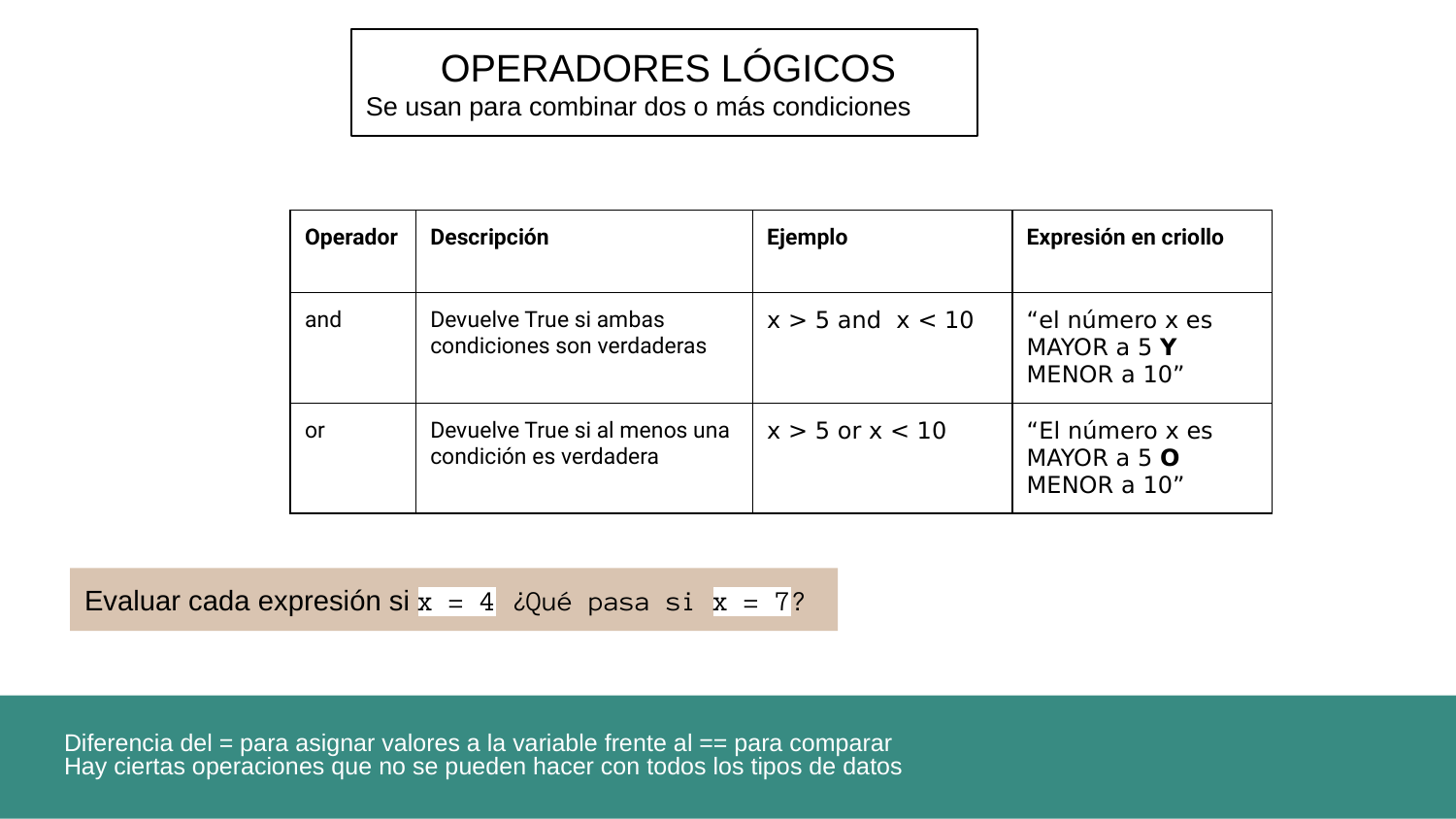

OPERADORES LÓGICOS
Se usan para combinar dos o más condiciones
| Operador | Descripción | Ejemplo | Expresión en criollo |
| --- | --- | --- | --- |
| and | Devuelve True si ambas condiciones son verdaderas | x > 5 and x < 10 | “el número x es MAYOR a 5 Y MENOR a 10” |
| or | Devuelve True si al menos una condición es verdadera | x > 5 or x < 10 | “El número x es MAYOR a 5 O MENOR a 10” |
Evaluar cada expresión si x = 4 ¿Qué pasa si x = 7?
Diferencia del = para asignar valores a la variable frente al == para comparar
Hay ciertas operaciones que no se pueden hacer con todos los tipos de datos